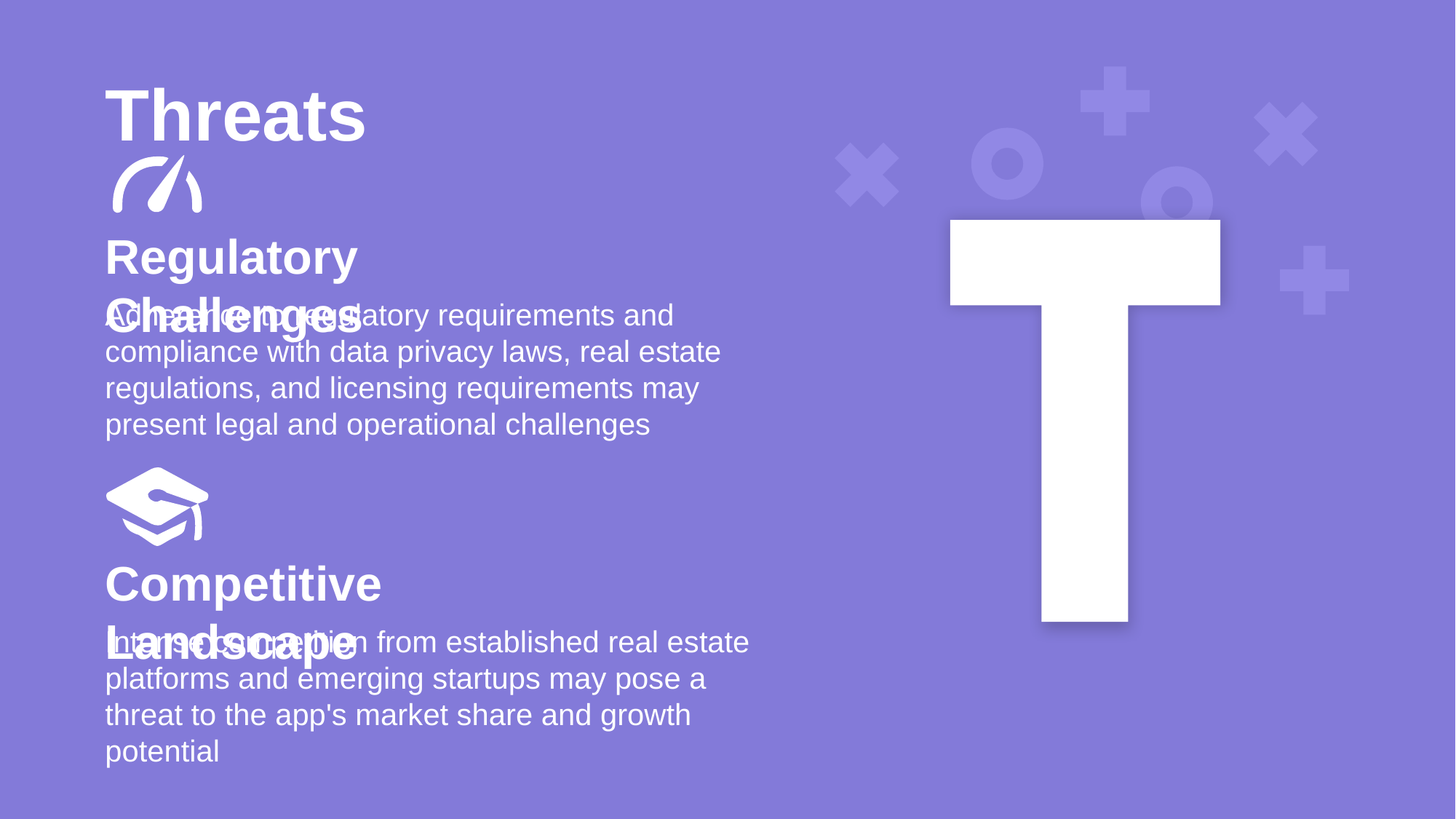

Threats

Regulatory Challenges
Adherence to regulatory requirements and compliance with data privacy laws, real estate regulations, and licensing requirements may present legal and operational challenges

Competitive Landscape
Intense competition from established real estate platforms and emerging startups may pose a threat to the app's market share and growth potential